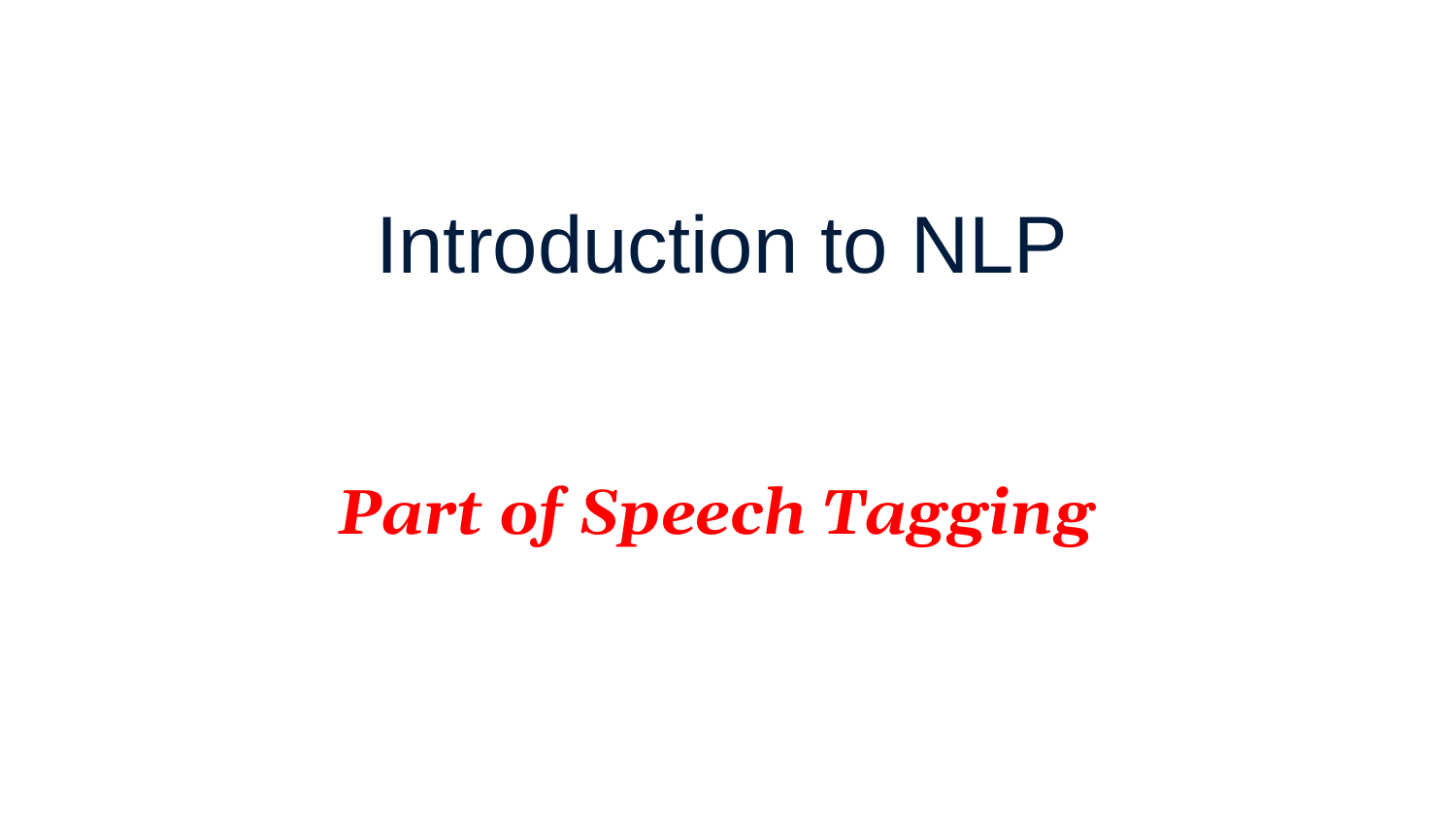

# Introduction to NLP
Part of Speech Tagging